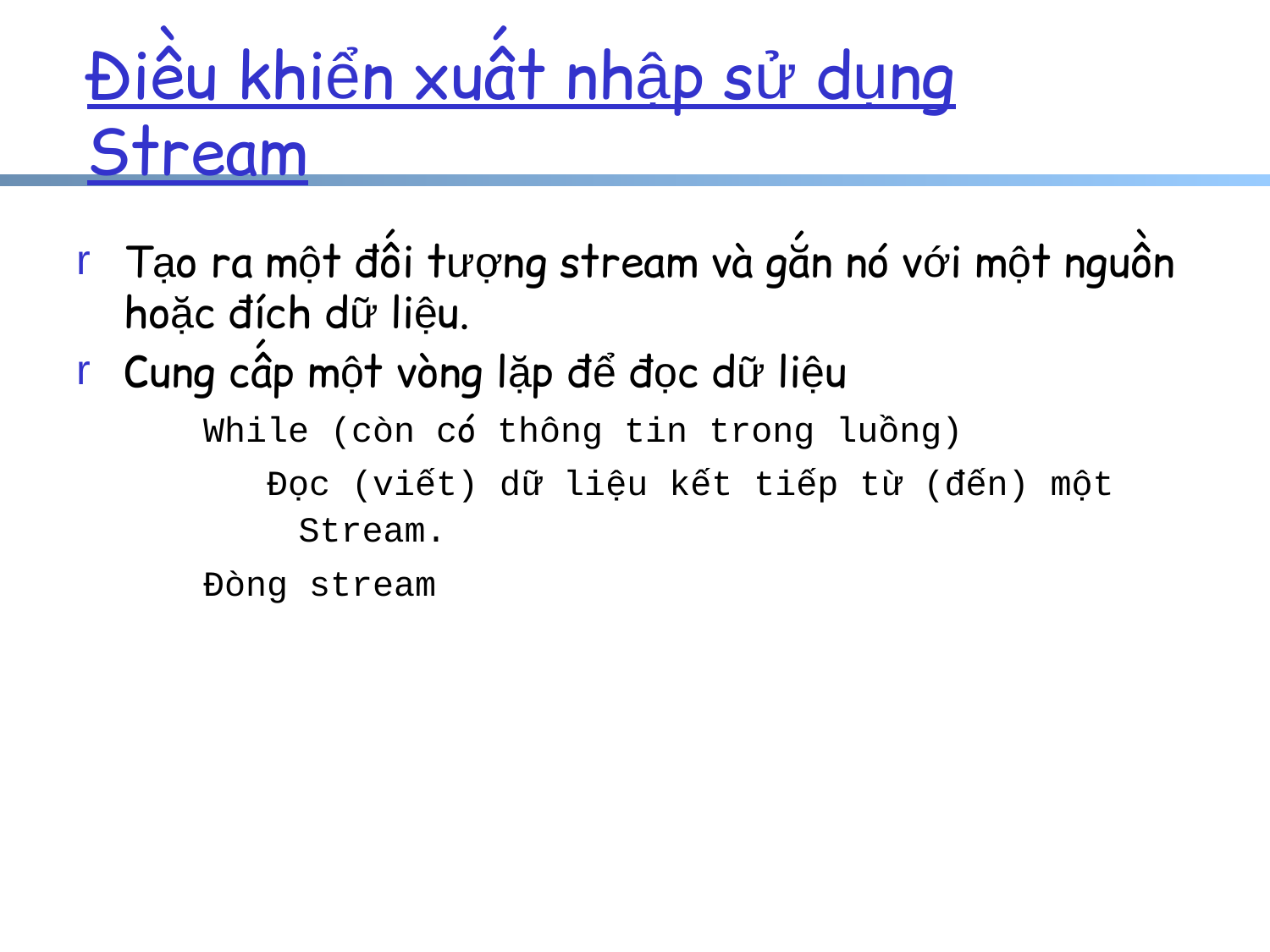

# Điều khiển xuất nhập sử dụng Stream
Tạo ra một đối tượng stream và gắn nó với một nguồn hoặc đích dữ liệu.
Cung cấp một vòng lặp để đọc dữ liệu
While (còn có thông tin trong luồng)
Đọc (viết) dữ liệu kết tiếp từ (đến) một Stream.
Đòng stream